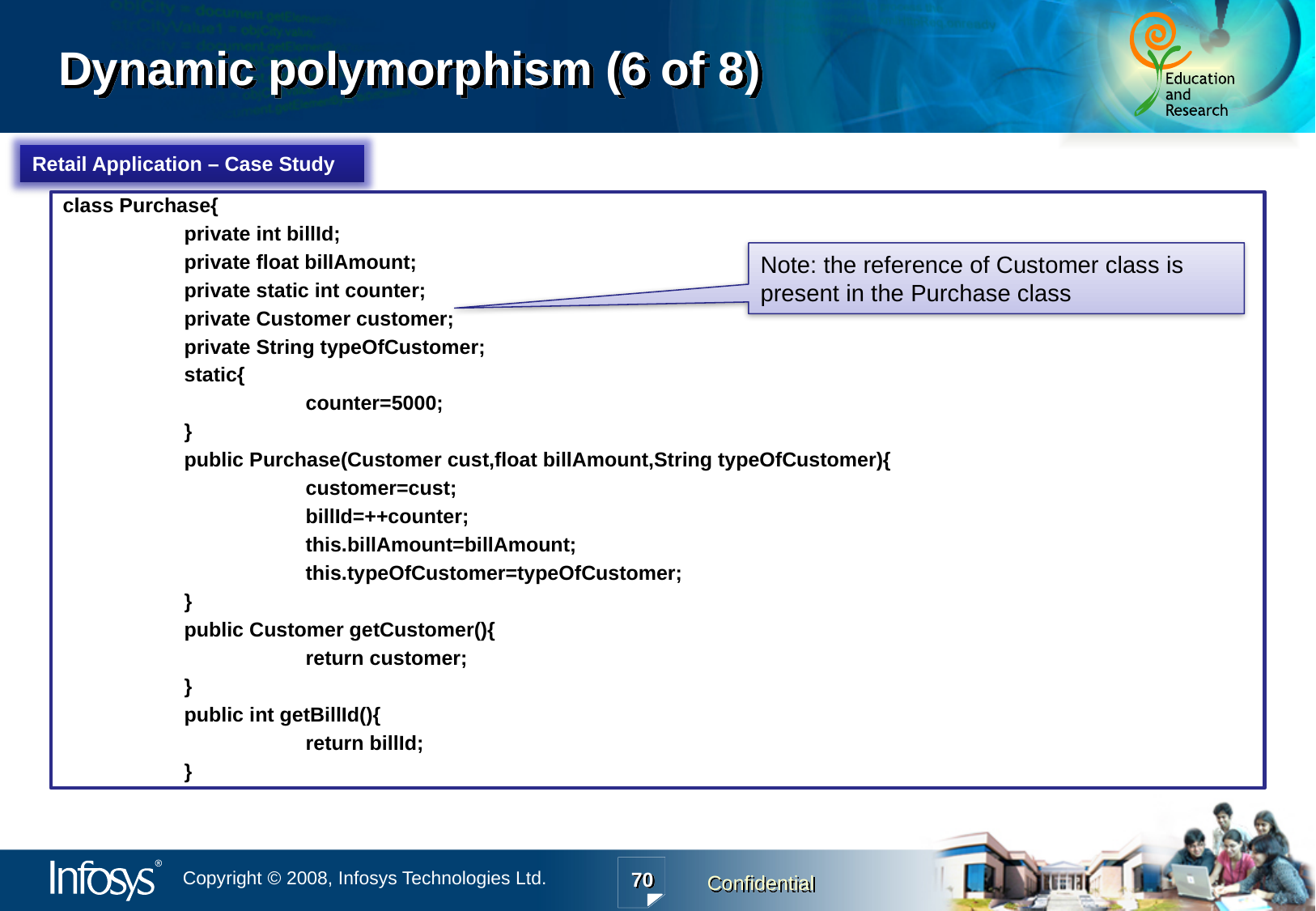

Dynamic polymorphism (6 of 8)
Retail Application – Case Study
class Purchase{
	private int billId;
	private float billAmount;
	private static int counter;
	private Customer customer;
	private String typeOfCustomer;
	static{
		counter=5000;
	}
	public Purchase(Customer cust,float billAmount,String typeOfCustomer){
		customer=cust;
		billId=++counter;
		this.billAmount=billAmount;
		this.typeOfCustomer=typeOfCustomer;
	}
	public Customer getCustomer(){
		return customer;
	}
	public int getBillId(){
		return billId;
	}
Note: the reference of Customer class is present in the Purchase class
70